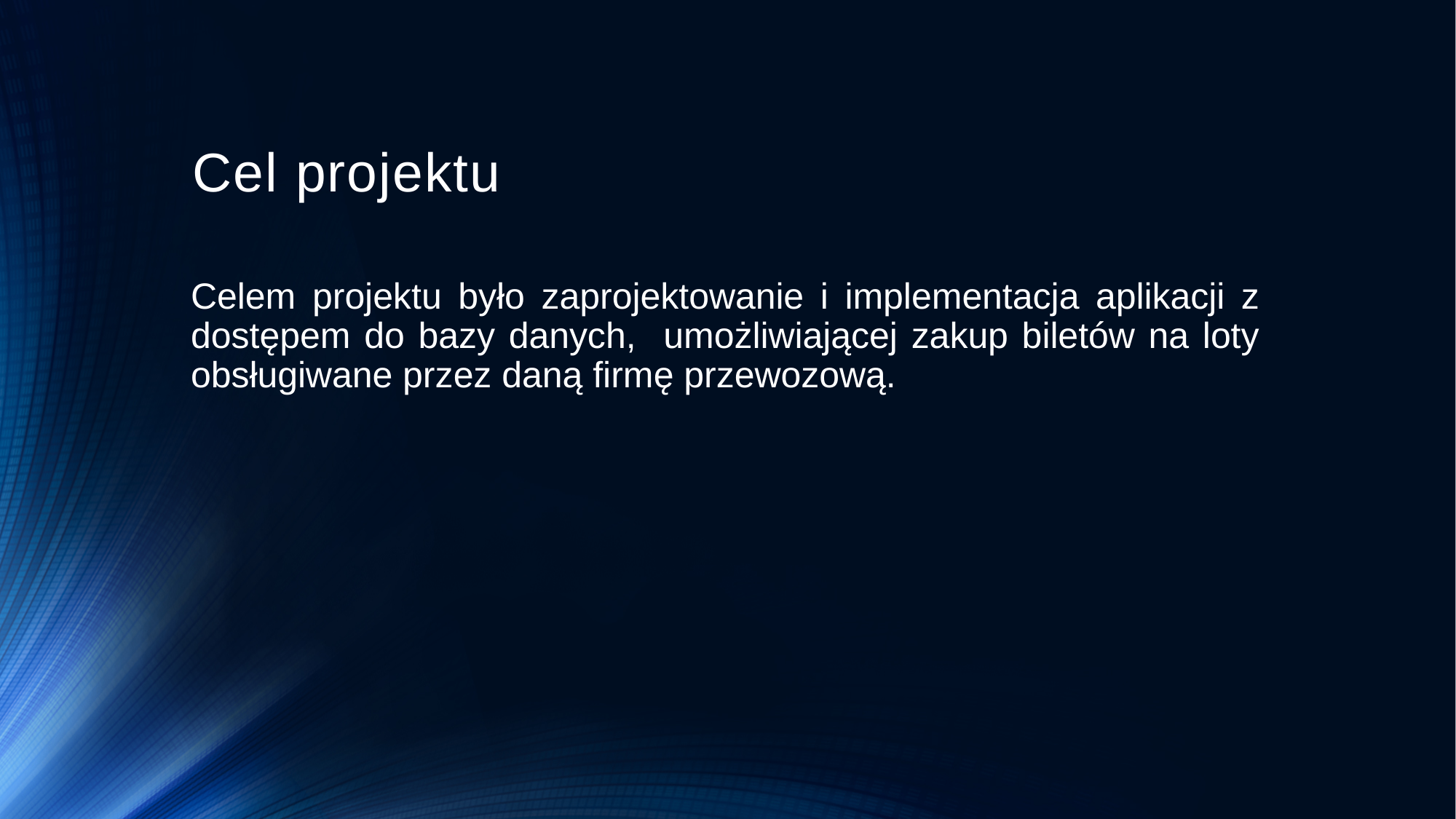

# Cel projektu
Celem projektu było zaprojektowanie i implementacja aplikacji z dostępem do bazy danych,  umożliwiającej zakup biletów na loty obsługiwane przez daną firmę przewozową.